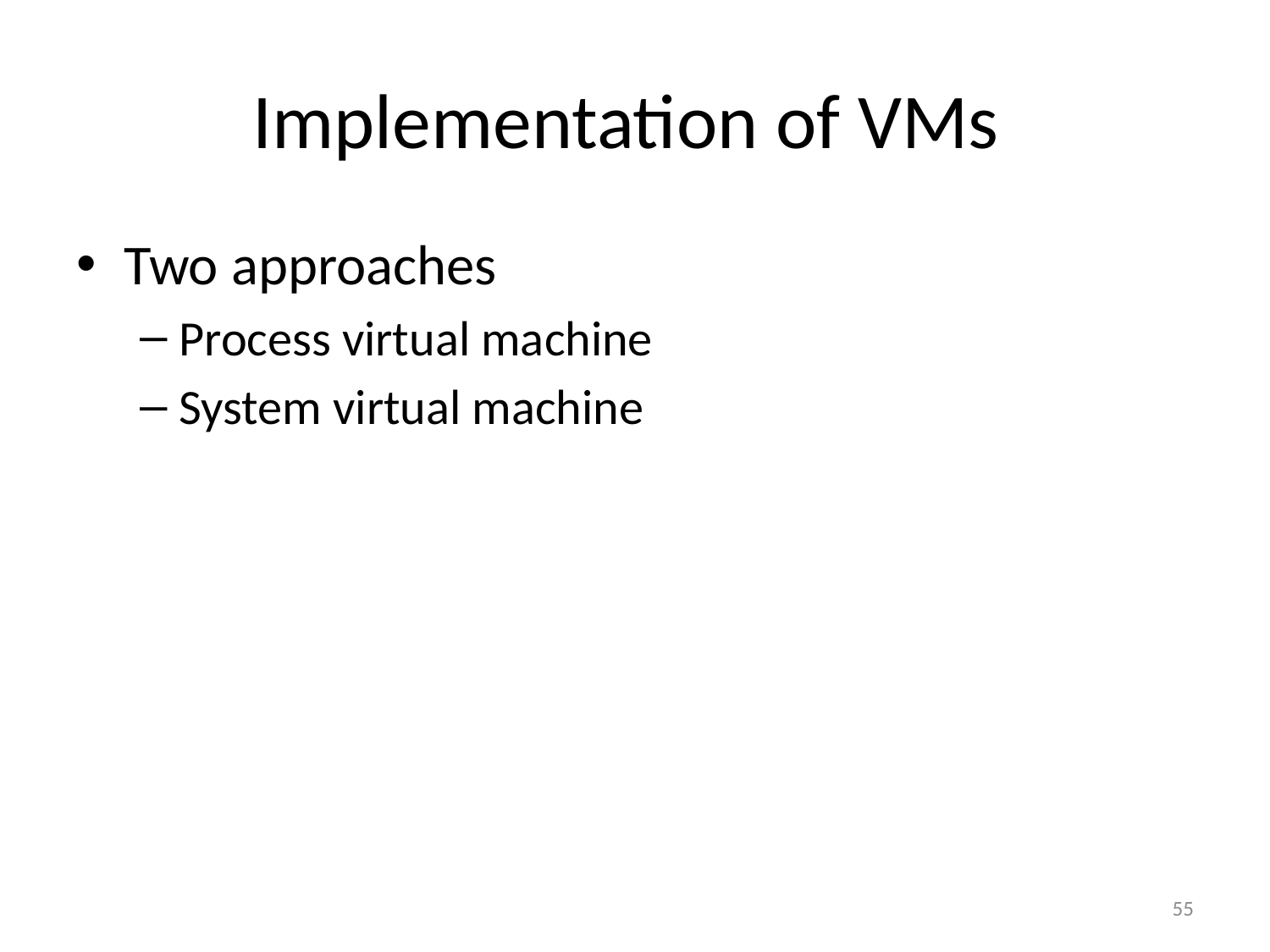

# Implementation of VMs
Two approaches
Process virtual machine
System virtual machine
55